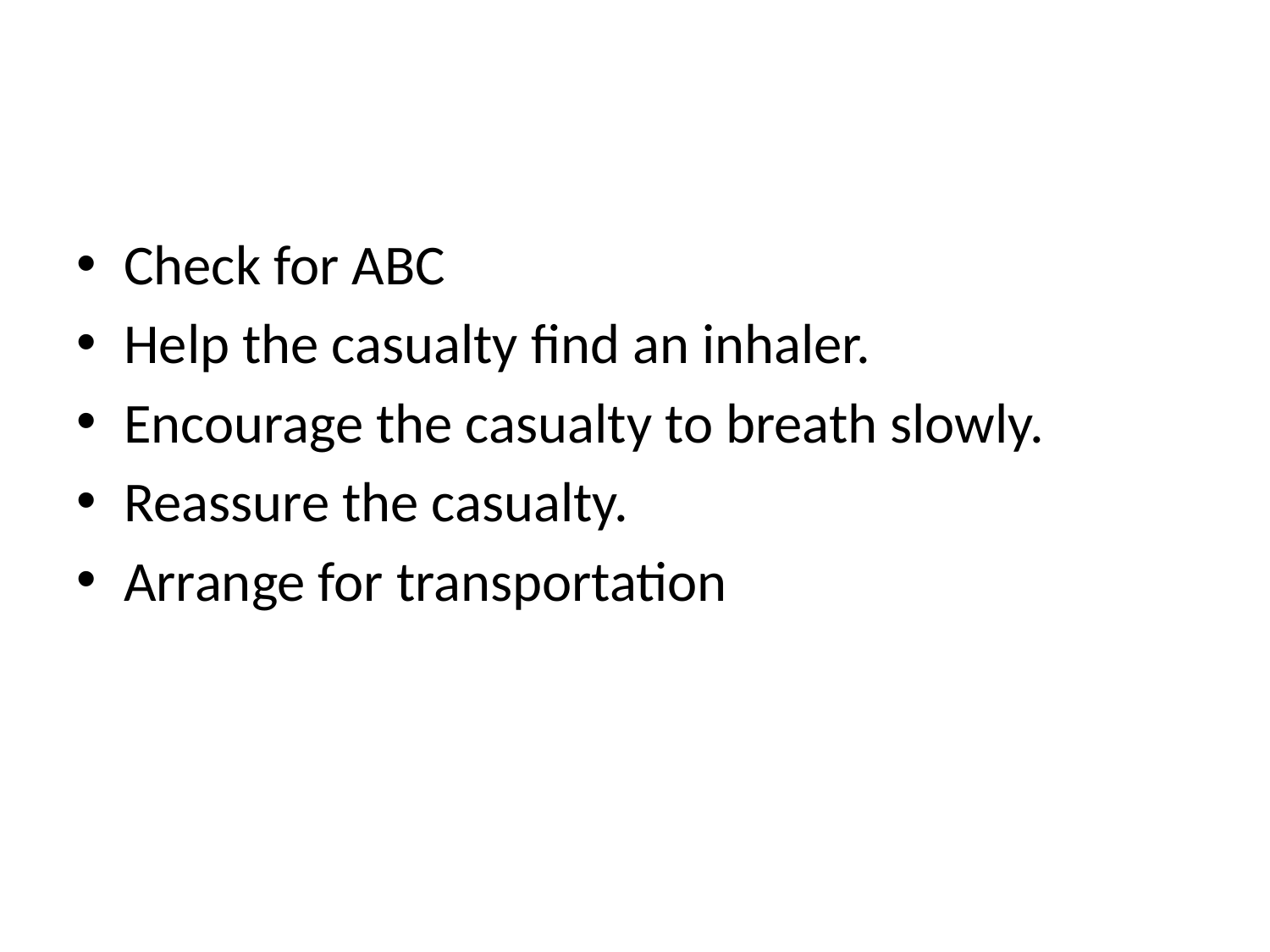

Check for ABC
Help the casualty find an inhaler.
Encourage the casualty to breath slowly.
Reassure the casualty.
Arrange for transportation